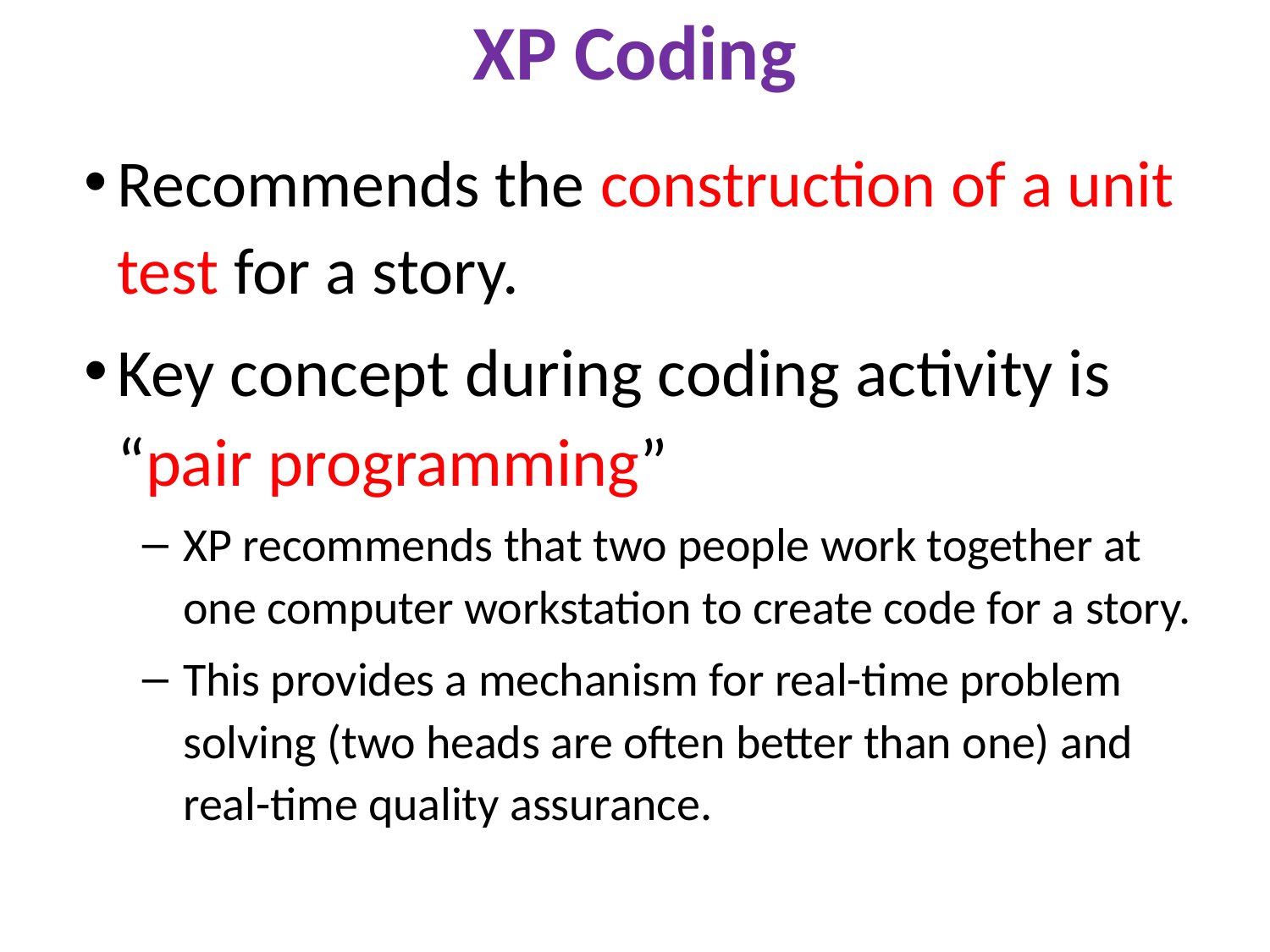

# XP Coding
Recommends the construction of a unit test for a story.
Key concept during coding activity is “pair programming”
XP recommends that two people work together at one computer workstation to create code for a story.
This provides a mechanism for real-time problem solving (two heads are often better than one) and real-time quality assurance.